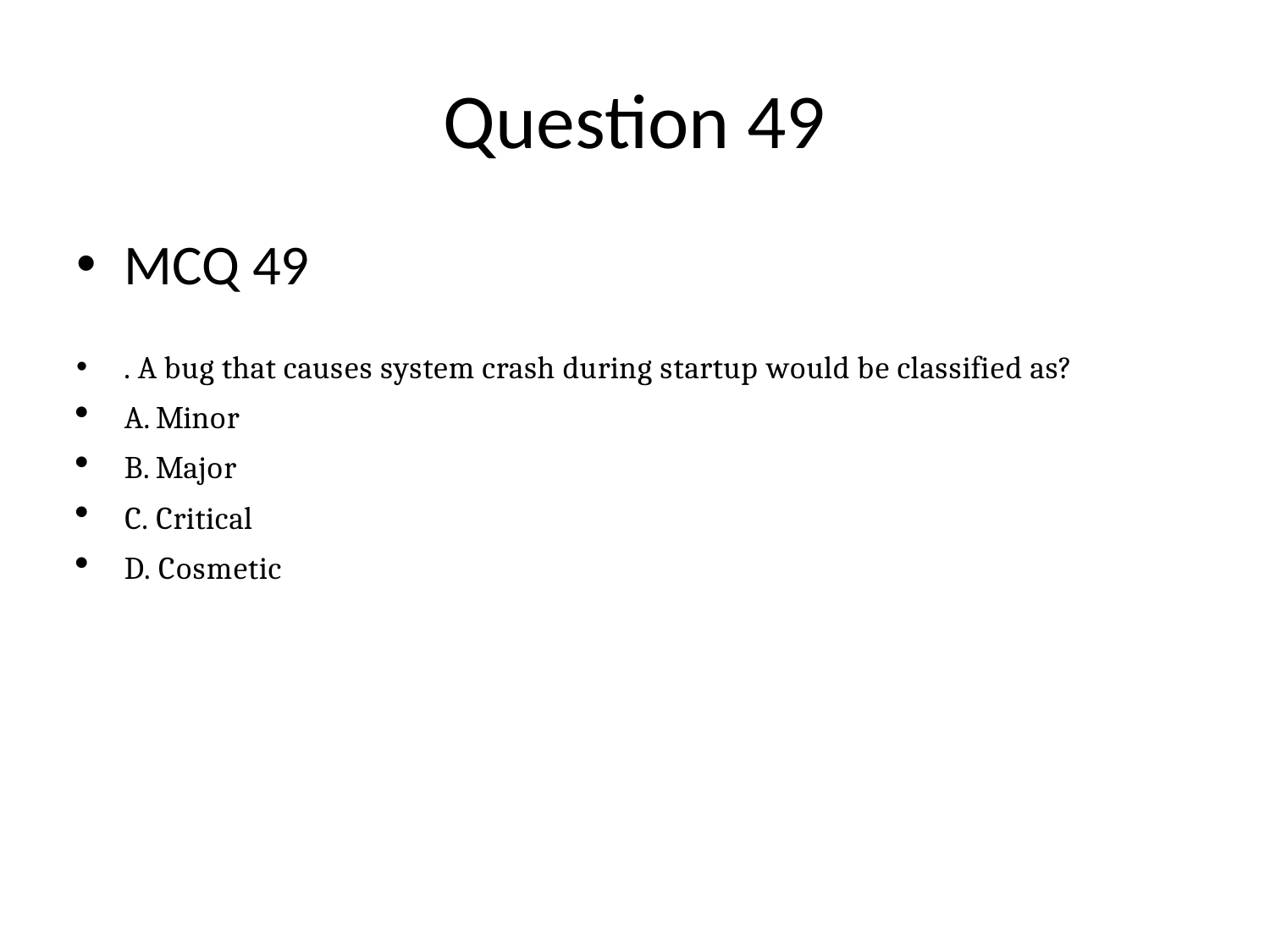

# Question 49
MCQ 49

. A bug that causes system crash during startup would be classified as?
A. Minor
B. Major
C. Critical
D. Cosmetic